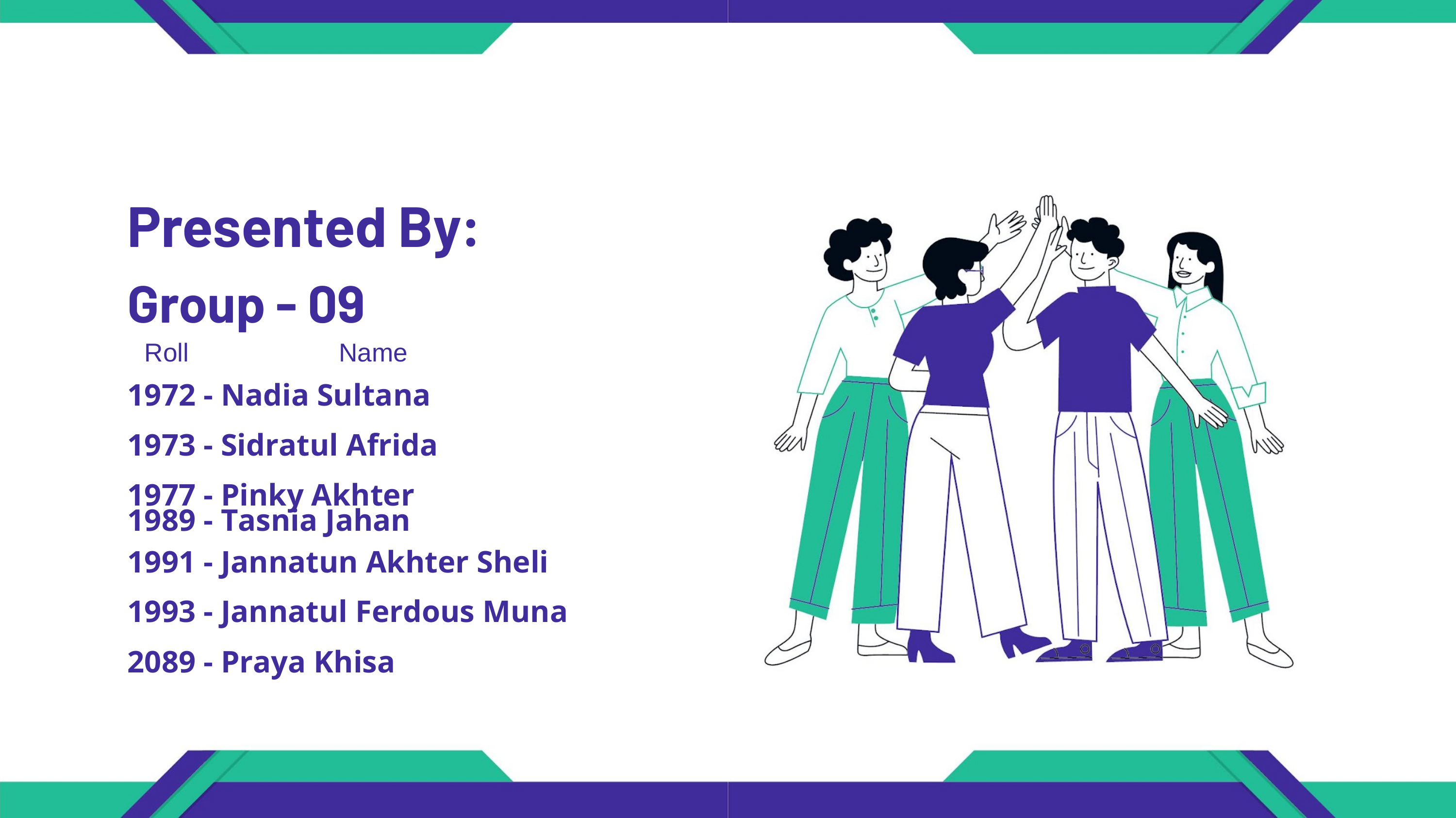

Presented By:
Group - 09
Roll
Name
1972 - Nadia Sultana
1973 - Sidratul Afrida
1977 - Pinky Akhter
1989 - Tasnia Jahan
1991 - Jannatun Akhter Sheli
1993 - Jannatul Ferdous Muna
2089 - Praya Khisa